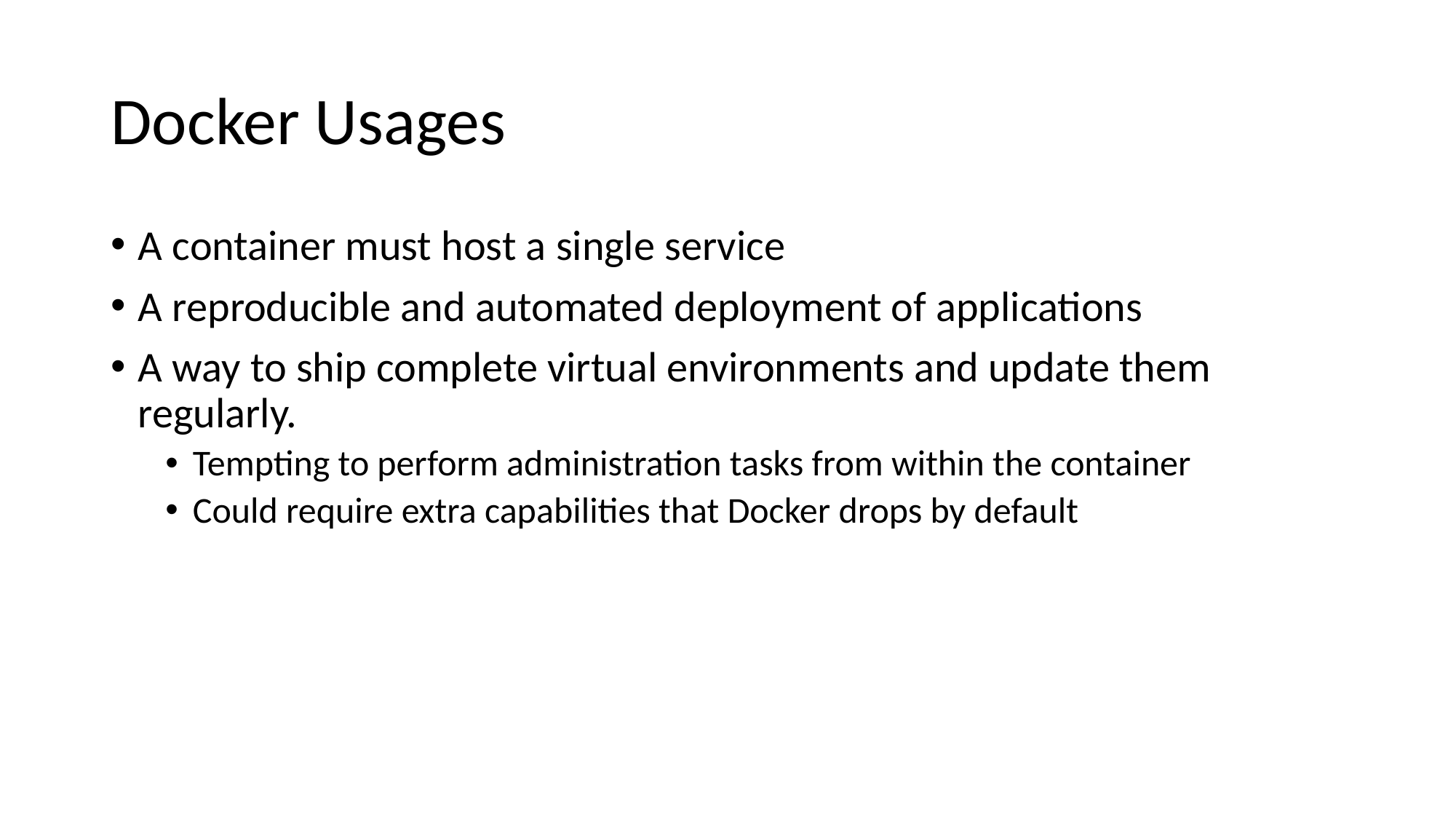

# Docker Usages
A container must host a single service
A reproducible and automated deployment of applications
A way to ship complete virtual environments and update them regularly.
Tempting to perform administration tasks from within the container
Could require extra capabilities that Docker drops by default